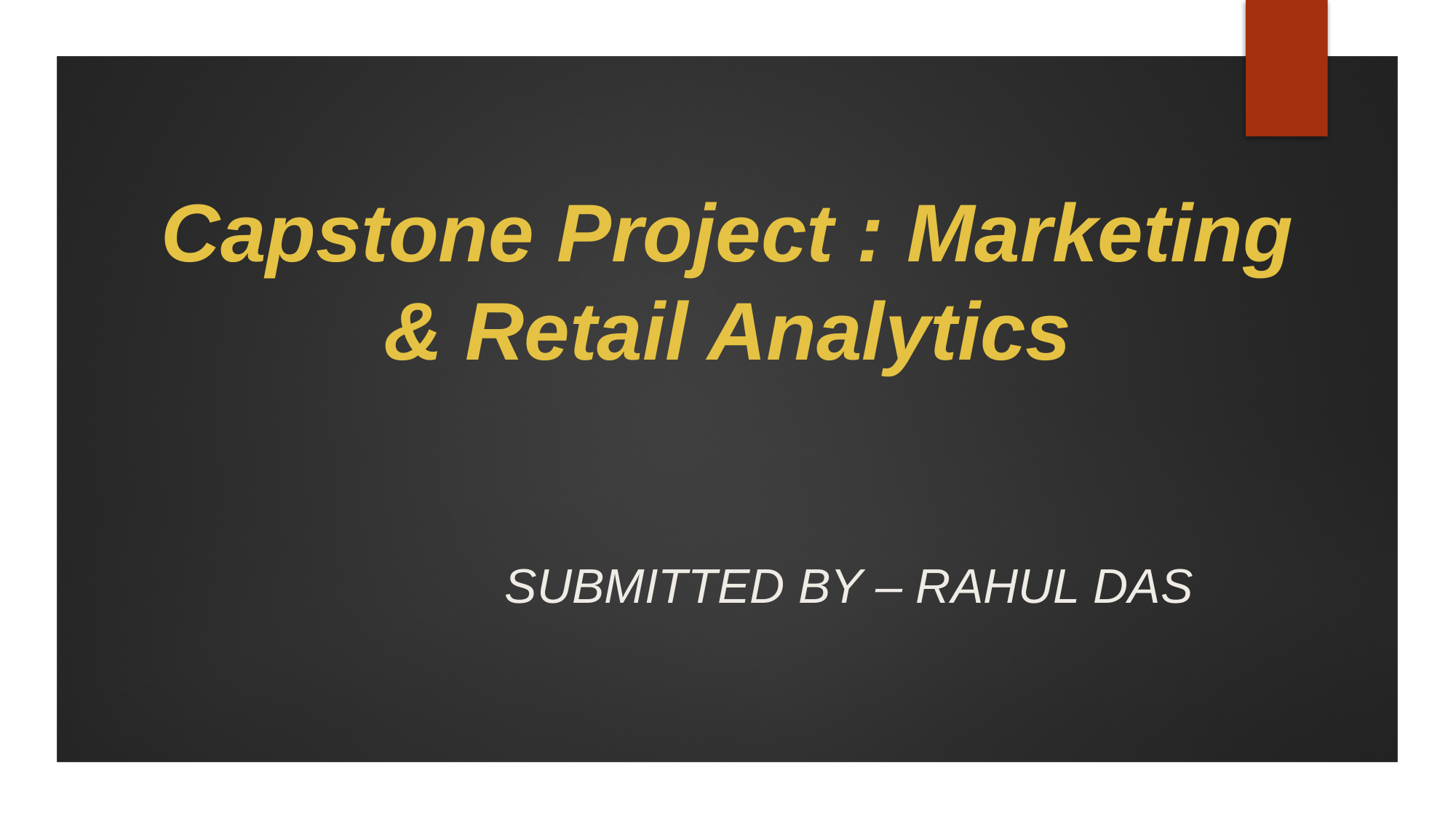

# Capstone Project : Marketing & Retail Analytics
Submitted By – Rahul das